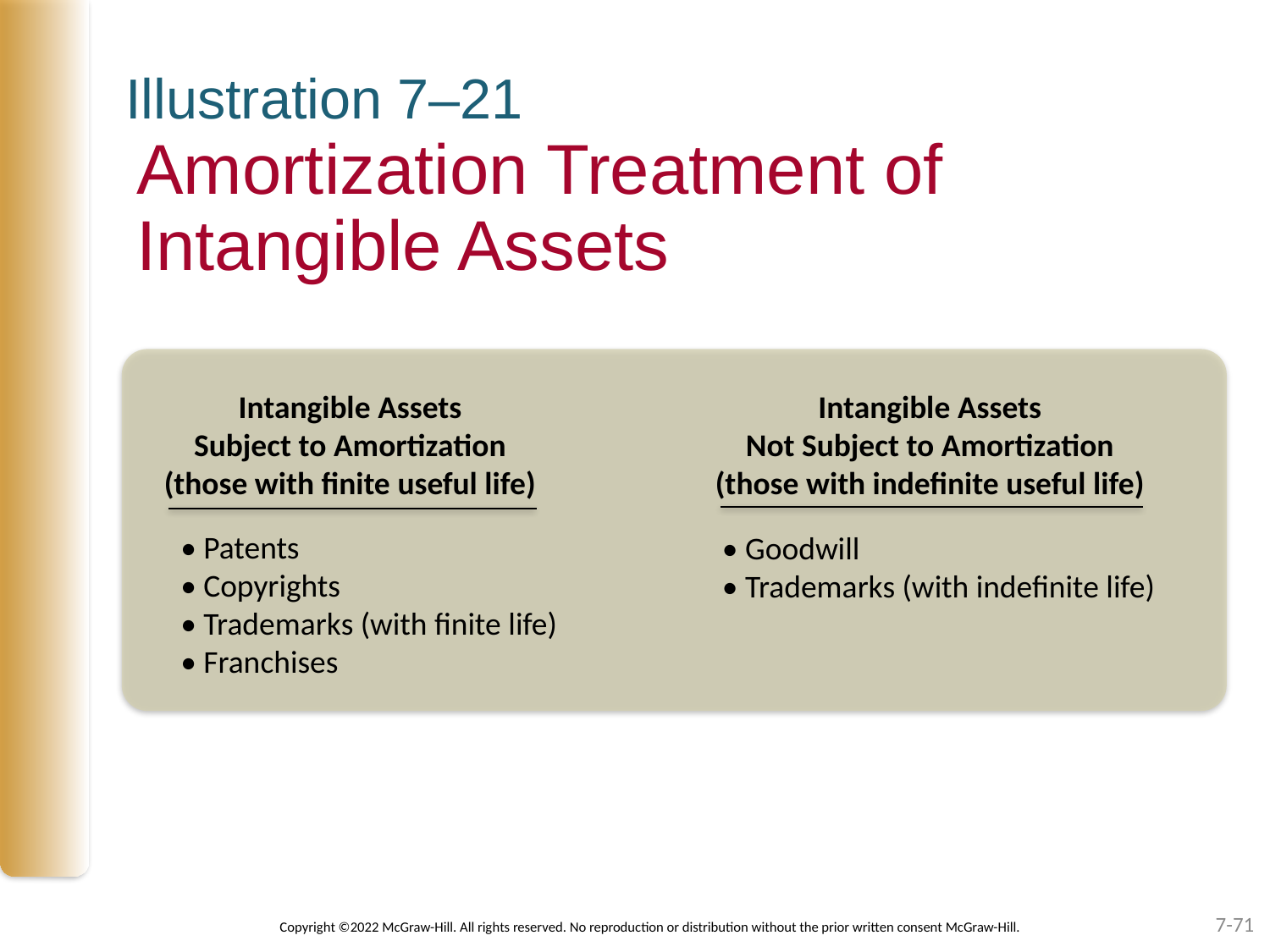

# Illustration 7–21
Amortization Treatment of Intangible Assets

Intangible Assets
Not Subject to Amortization
(those with indefinite useful life)
Intangible Assets
Subject to Amortization
(those with finite useful life)
• Patents
• Copyrights
• Trademarks (with finite life)
• Franchises
• Goodwill
• Trademarks (with indefinite life)
7-71
Copyright ©2022 McGraw-Hill. All rights reserved. No reproduction or distribution without the prior written consent McGraw-Hill.